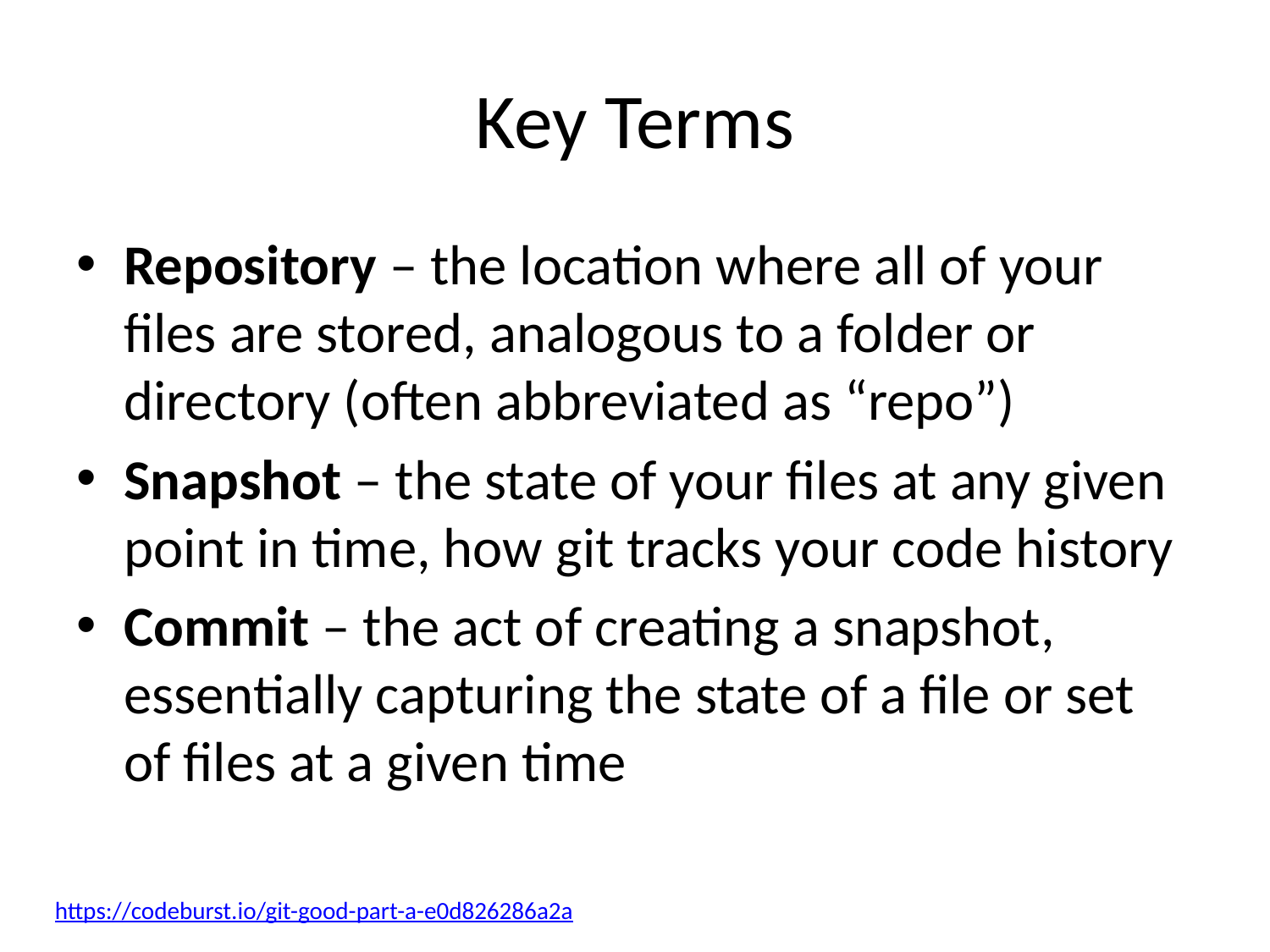

# Key Terms
Repository – the location where all of your files are stored, analogous to a folder or directory (often abbreviated as “repo”)
Snapshot – the state of your files at any given point in time, how git tracks your code history
Commit – the act of creating a snapshot, essentially capturing the state of a file or set of files at a given time
https://codeburst.io/git-good-part-a-e0d826286a2a